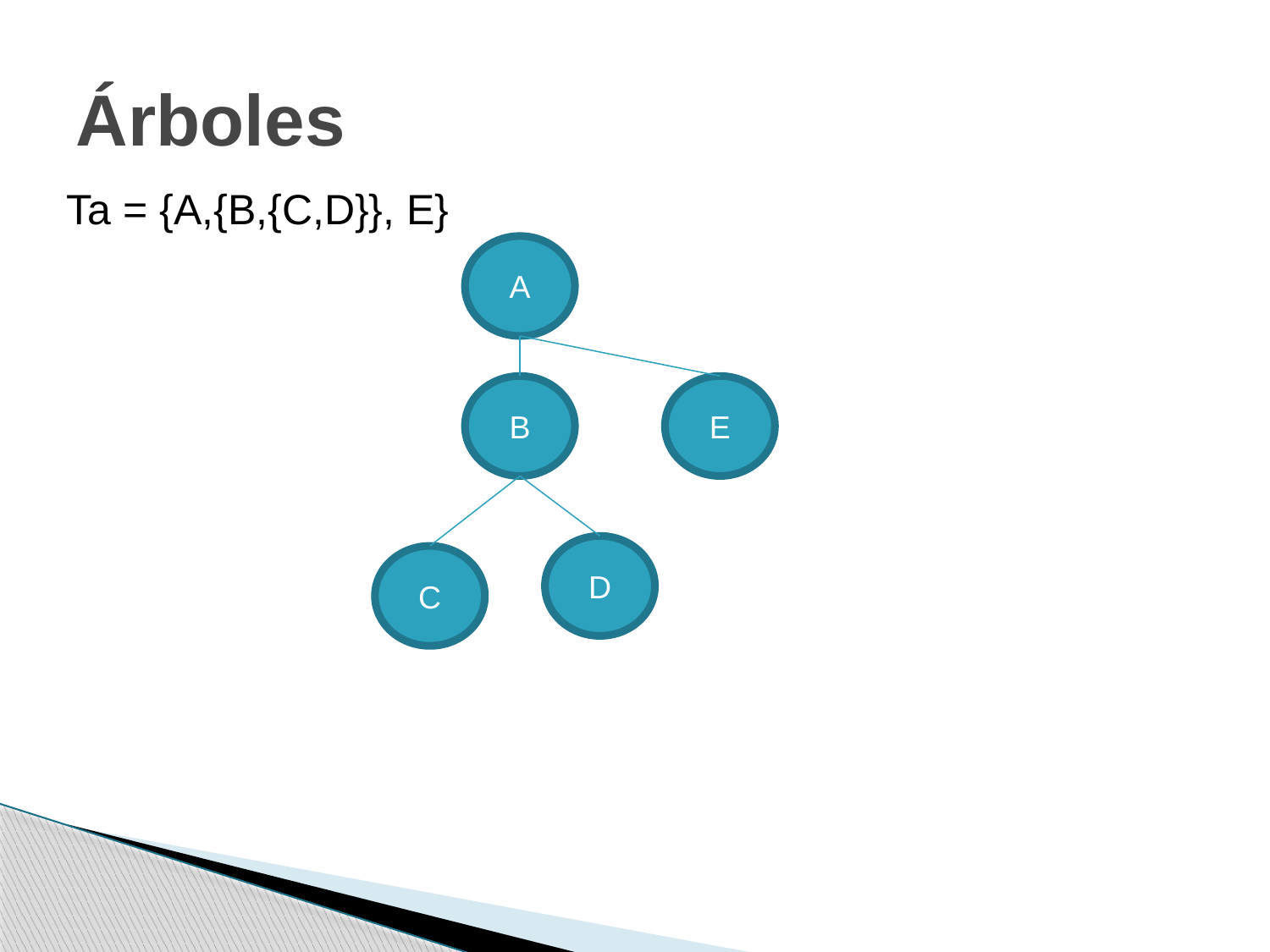

# Árboles
Ta = {A,{B,{C,D}}, E}
A
B
E
D
C